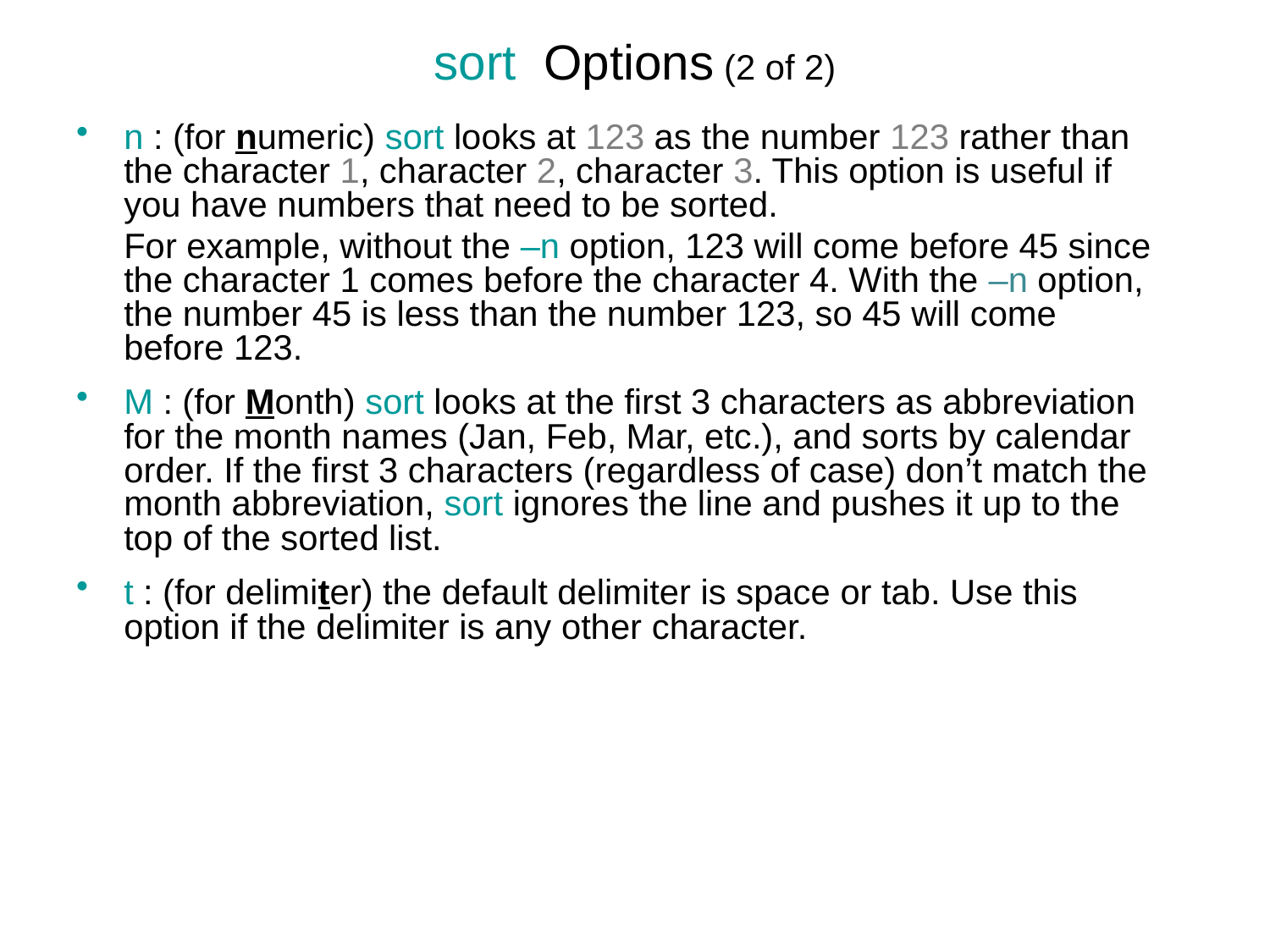

# sort  Options (2 of 2)
n : (for numeric) sort looks at 123 as the number 123 rather than the character 1, character 2, character 3. This option is useful if you have numbers that need to be sorted.
	For example, without the –n option, 123 will come before 45 since the character 1 comes before the character 4. With the –n option, the number 45 is less than the number 123, so 45 will come before 123.
M : (for Month) sort looks at the first 3 characters as abbreviation for the month names (Jan, Feb, Mar, etc.), and sorts by calendar order. If the first 3 characters (regardless of case) don’t match the month abbreviation, sort ignores the line and pushes it up to the top of the sorted list.
t : (for delimiter) the default delimiter is space or tab. Use this option if the delimiter is any other character.